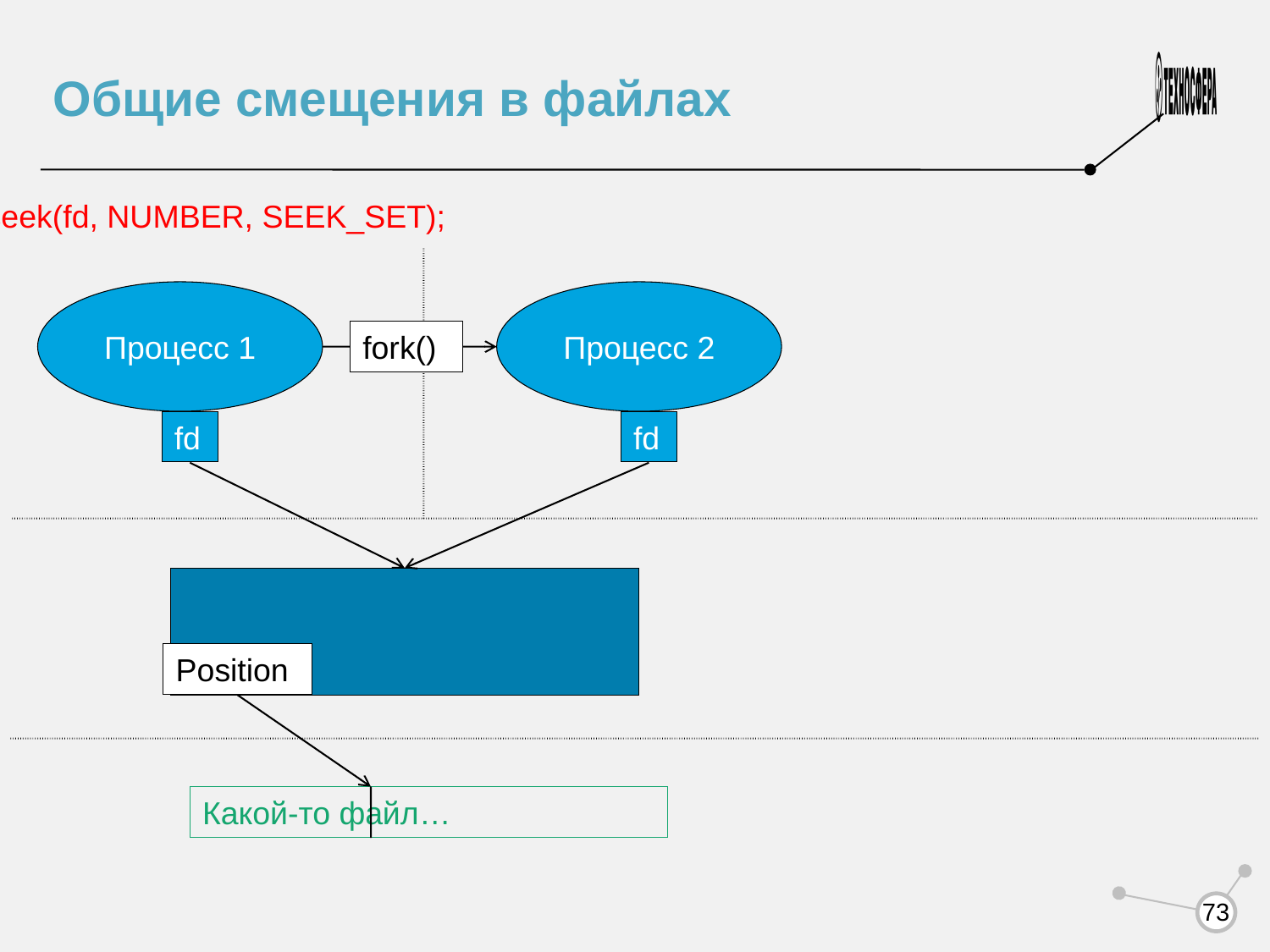

Общие смещения в файлах
lseek(fd, NUMBER, SEEK_SET);

Процесс 1
Процесс 2
fork()

fd
fd

Position

Какой-то файл…
73